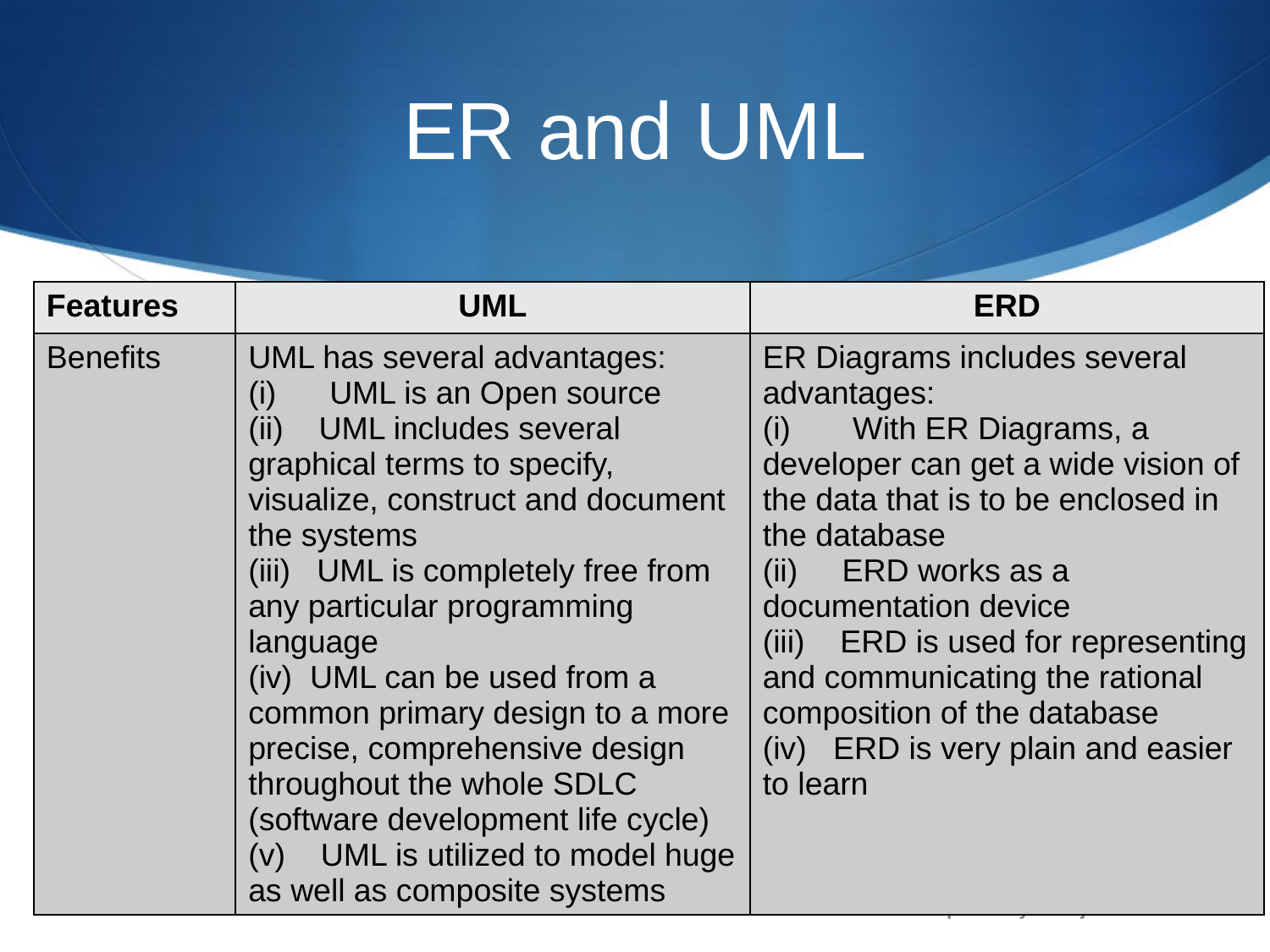

# ER and UML
| Features | UML | ERD |
| --- | --- | --- |
| Benefits | UML has several advantages: (i) UML is an Open source (ii) UML includes several graphical terms to specify, visualize, construct and document the systems (iii) UML is completely free from any particular programming language (iv) UML can be used from a common primary design to a more precise, comprehensive design throughout the whole SDLC (software development life cycle) (v) UML is utilized to model huge as well as composite systems | ER Diagrams includes several advantages: (i) With ER Diagrams, a developer can get a wide vision of the data that is to be enclosed in the database (ii) ERD works as a documentation device (iii) ERD is used for representing and communicating the rational composition of the database (iv) ERD is very plain and easier to learn |
Prepared By: Manjul Bhattarai